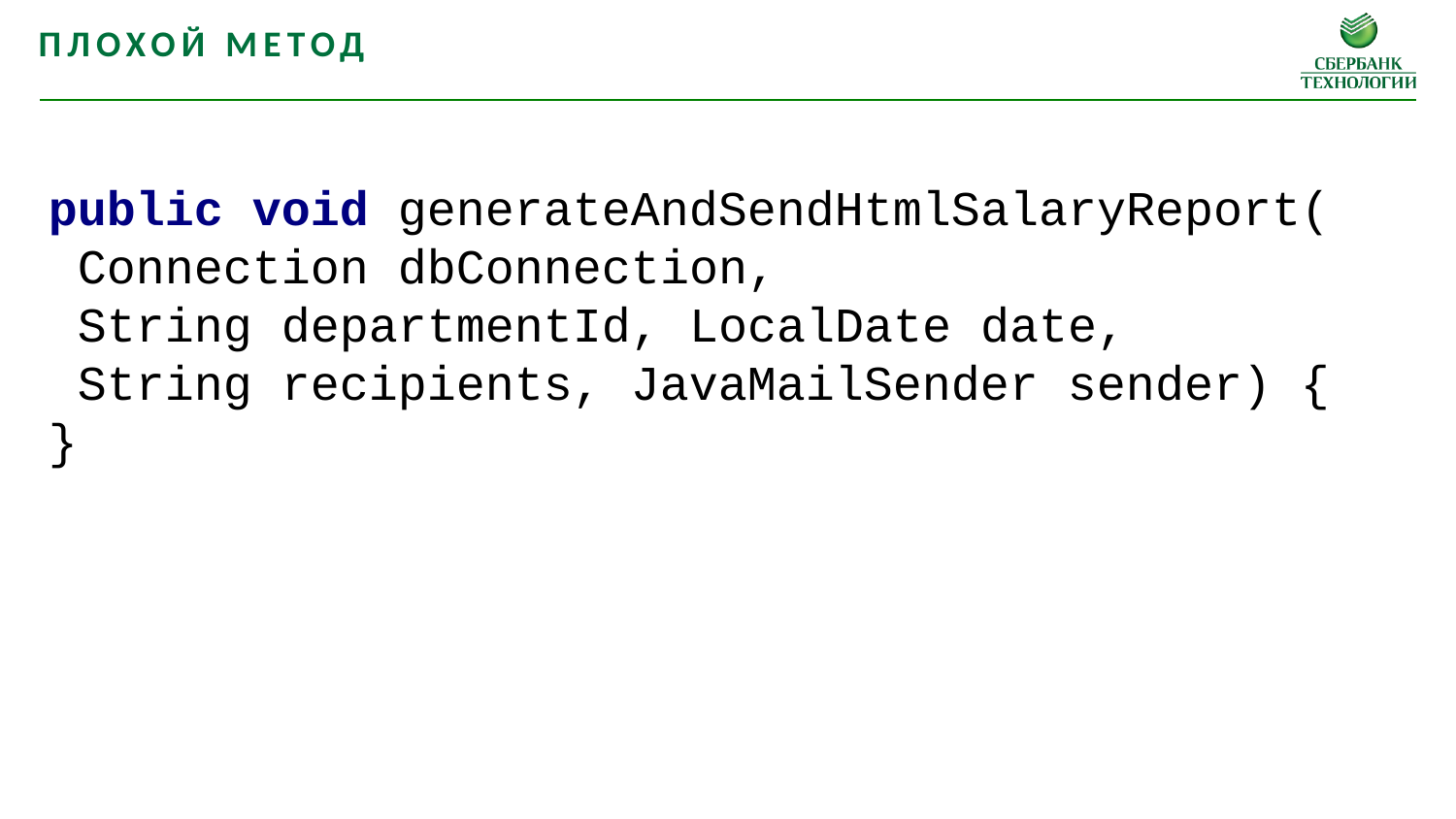

Плохой метод
public void generateAndSendHtmlSalaryReport(
 Connection dbConnection,
 String departmentId, LocalDate date,
 String recipients, JavaMailSender sender) {
}